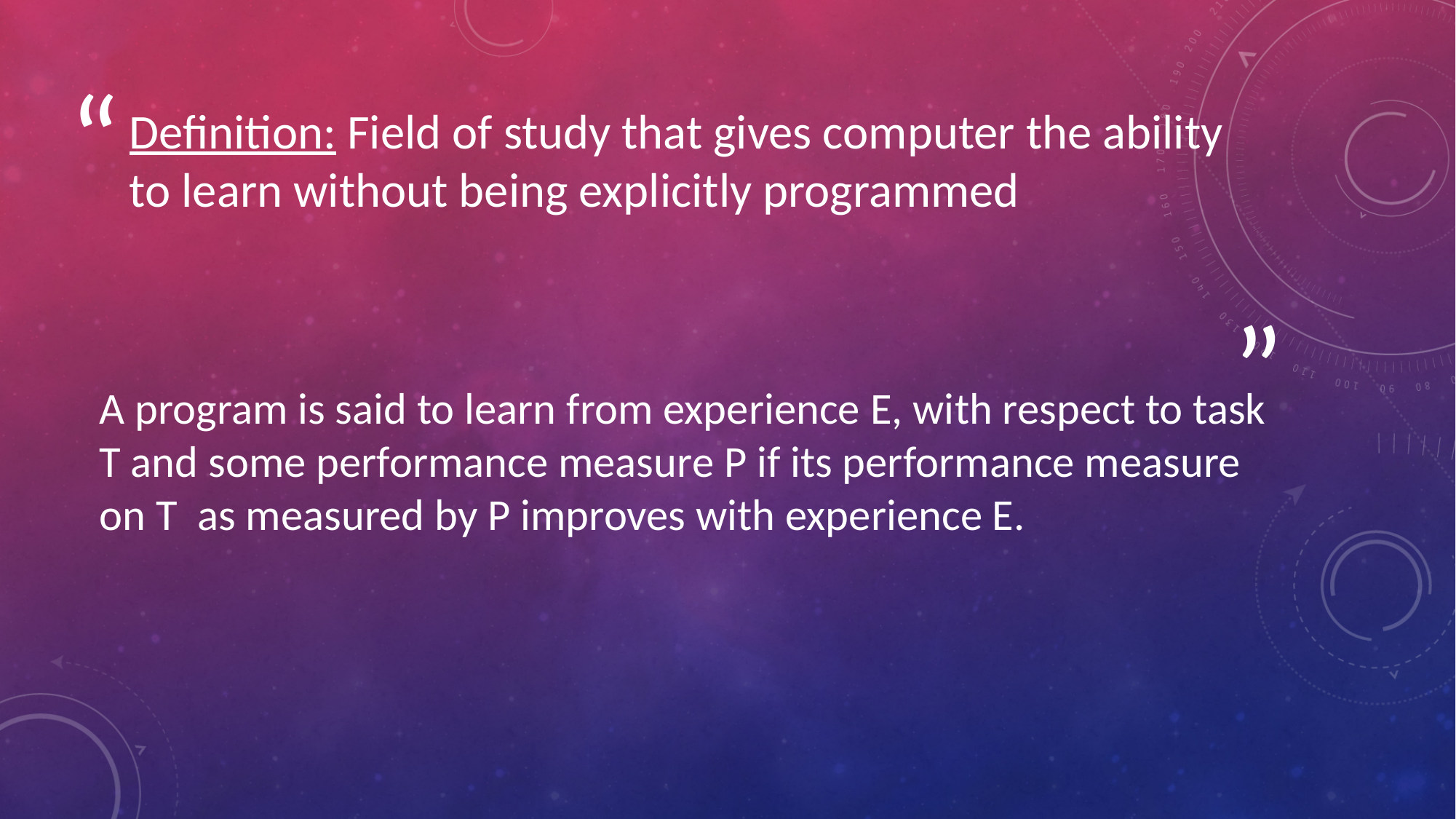

# Definition: Field of study that gives computer the ability to learn without being explicitly programmed

A program is said to learn from experience E, with respect to task T and some performance measure P if its performance measure  on T  as measured by P improves with experience E.